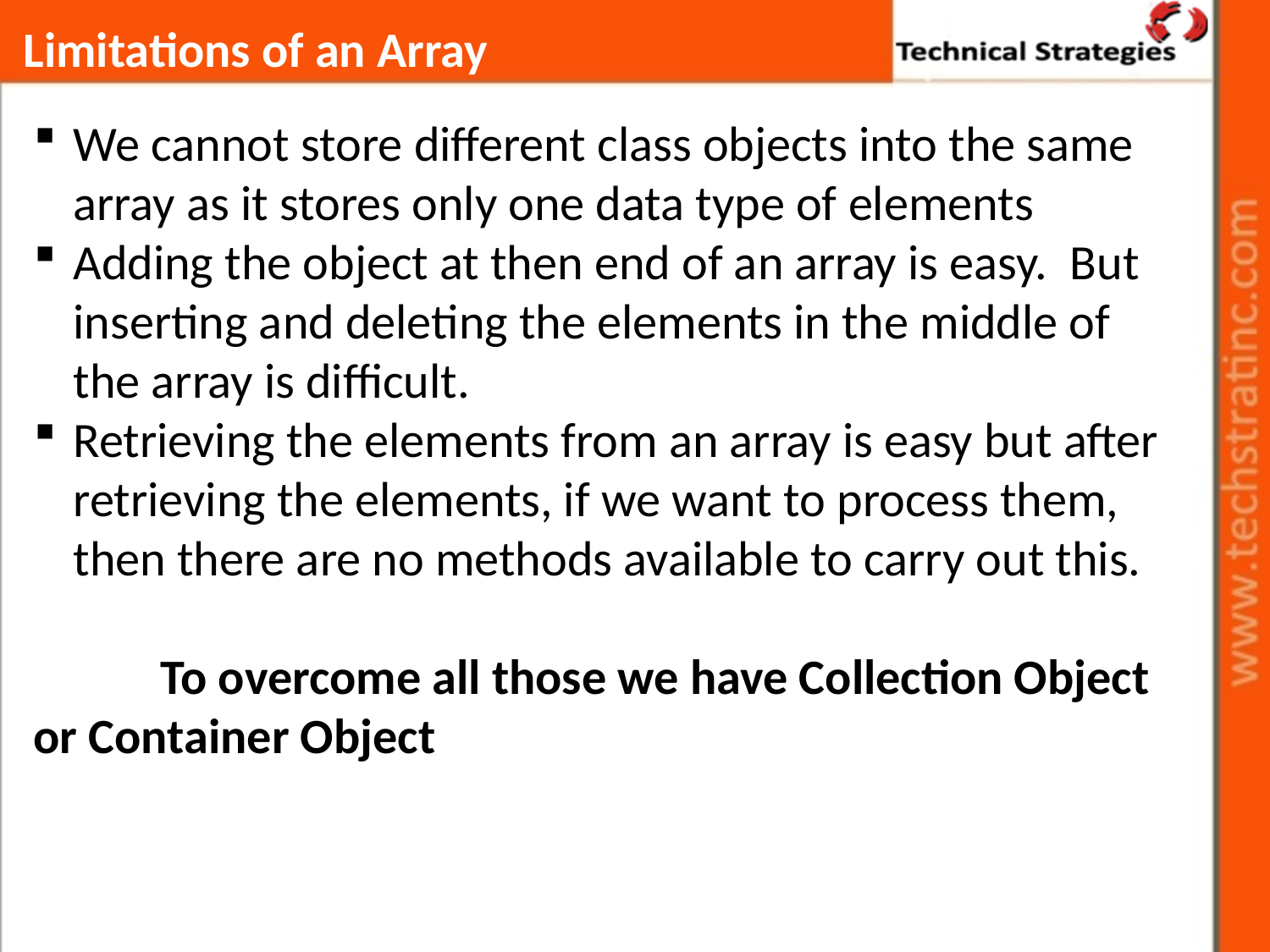

# Limitations of an Array
We cannot store different class objects into the same array as it stores only one data type of elements
Adding the object at then end of an array is easy.  But inserting and deleting the elements in the middle of the array is difficult.
Retrieving the elements from an array is easy but after retrieving the elements, if we want to process them, then there are no methods available to carry out this.

	To overcome all those we have Collection Object or Container Object